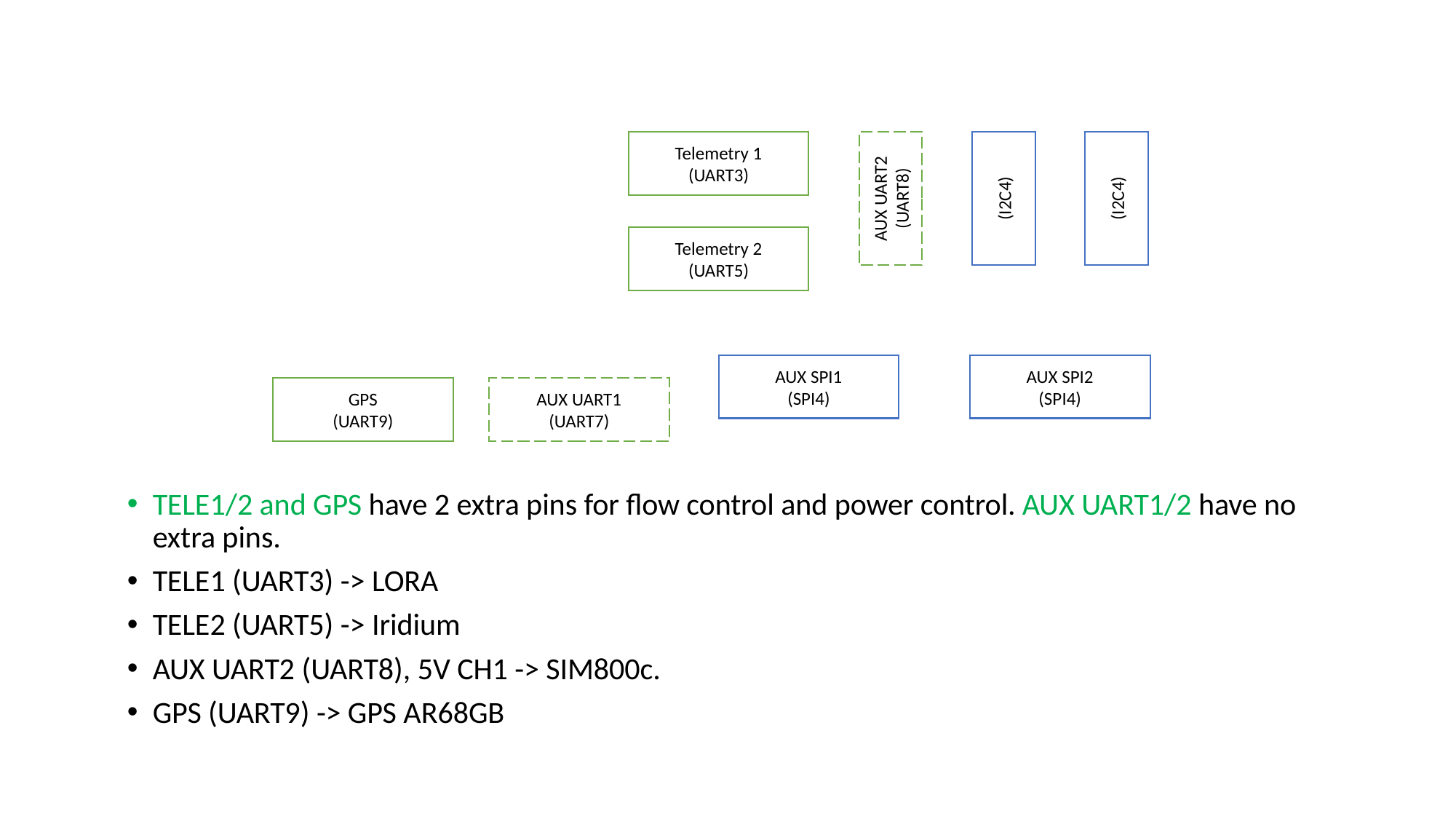

Telemetry 1
(UART3)
AUX UART2
(UART8)
(I2C4)
(I2C4)
Telemetry 2
(UART5)
AUX SPI1
(SPI4)
AUX SPI2
(SPI4)
GPS
(UART9)
AUX UART1
(UART7)
TELE1/2 and GPS have 2 extra pins for flow control and power control. AUX UART1/2 have no extra pins.
TELE1 (UART3) -> LORA
TELE2 (UART5) -> Iridium
AUX UART2 (UART8), 5V CH1 -> SIM800c.
GPS (UART9) -> GPS AR68GB